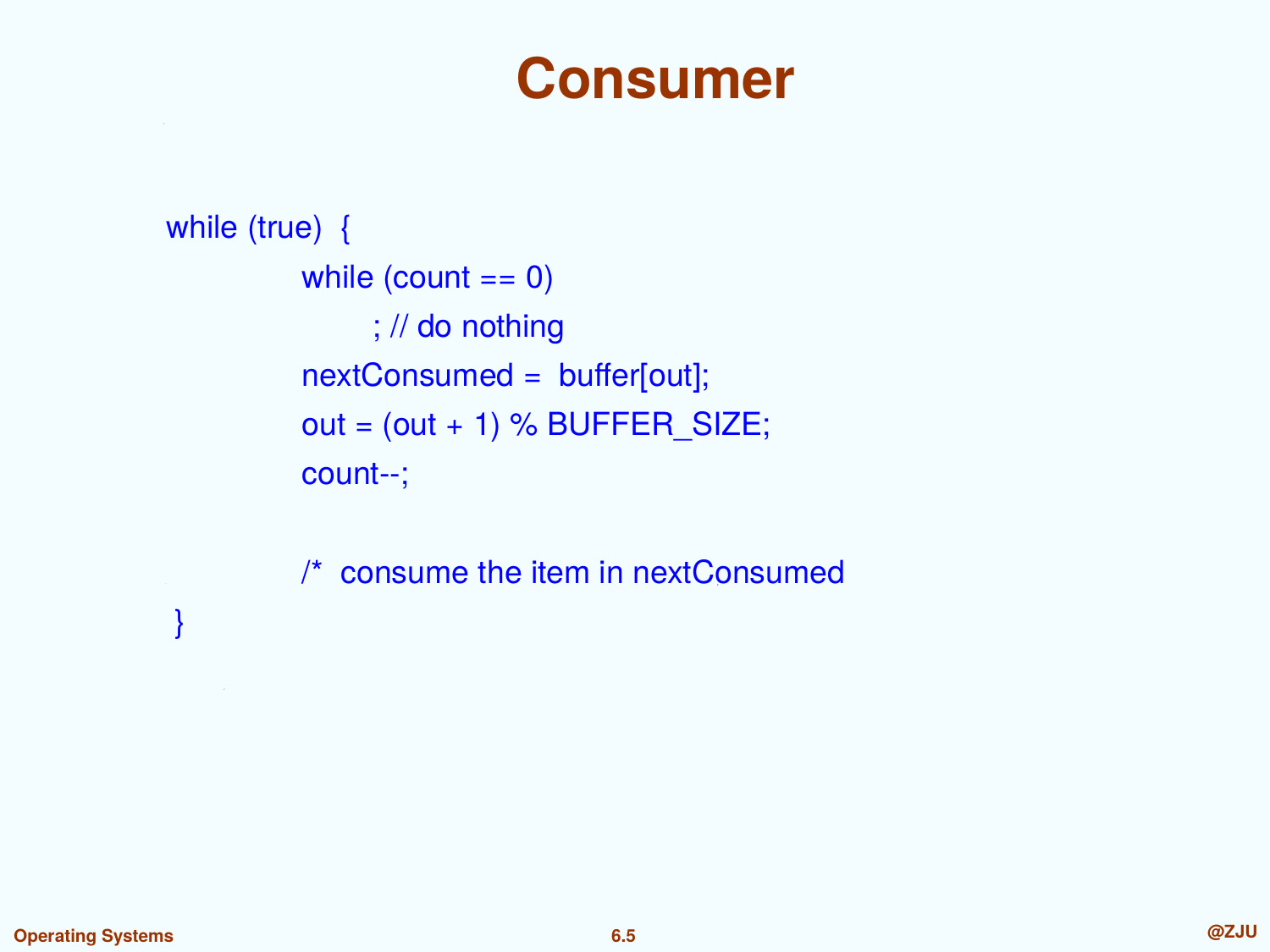

# Consumer

    while (true)  {
		while (count == 0)
		        ; // do nothing
		nextConsumed =  buffer[out];
		out = (out + 1) % BUFFER_SIZE;
		count--;

		/*  consume the item in nextConsumed
	}